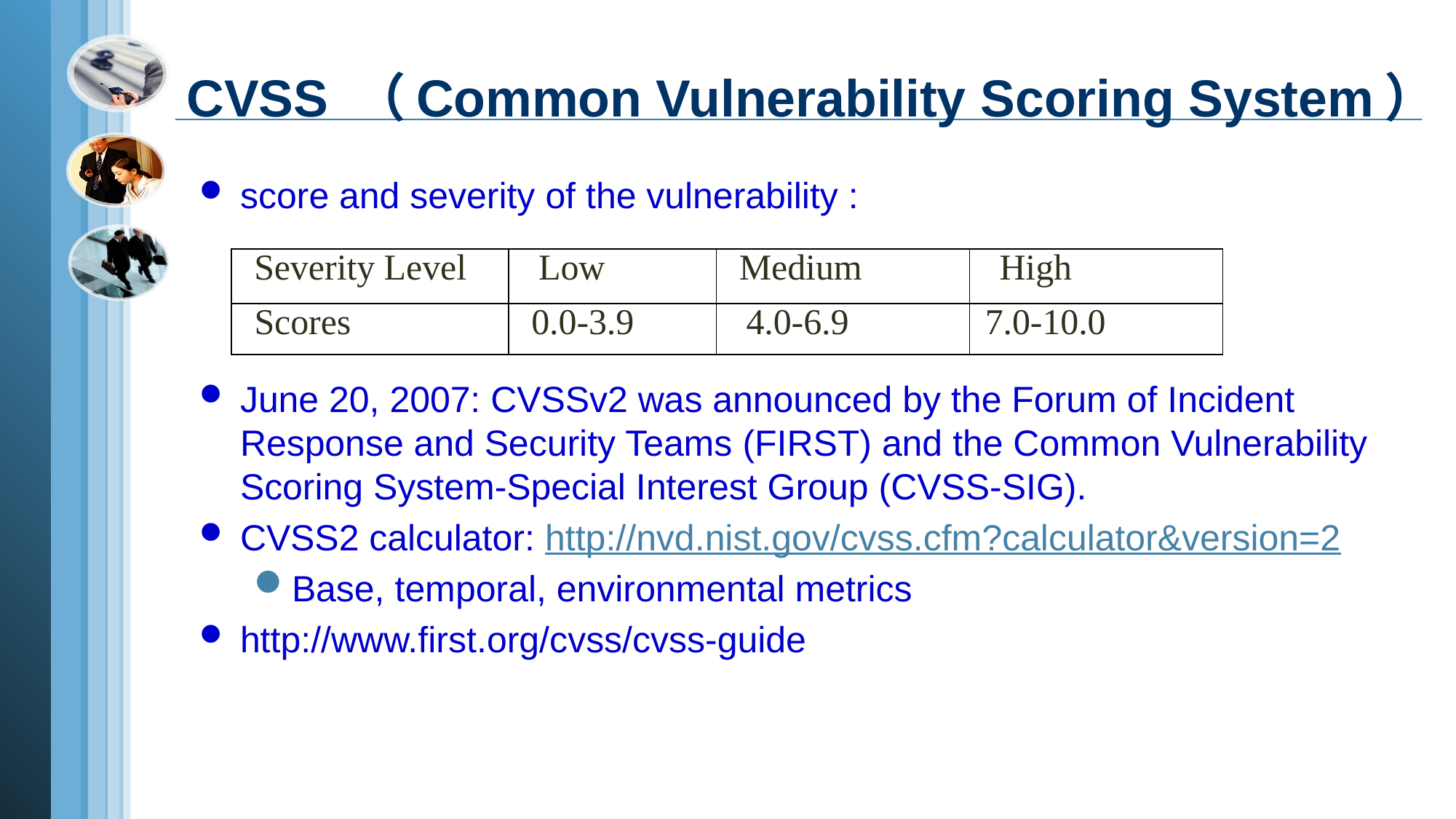

# CVSS （Common Vulnerability Scoring System）
score and severity of the vulnerability :

June 20, 2007: CVSSv2 was announced by the Forum of Incident Response and Security Teams (FIRST) and the Common Vulnerability Scoring System-Special Interest Group (CVSS-SIG).
CVSS2 calculator: http://nvd.nist.gov/cvss.cfm?calculator&version=2
Base, temporal, environmental metrics
http://www.first.org/cvss/cvss-guide

| Severity Level | Low | Medium | High |
| --- | --- | --- | --- |
| Scores | 0.0-3.9 | 4.0-6.9 | 7.0-10.0 |